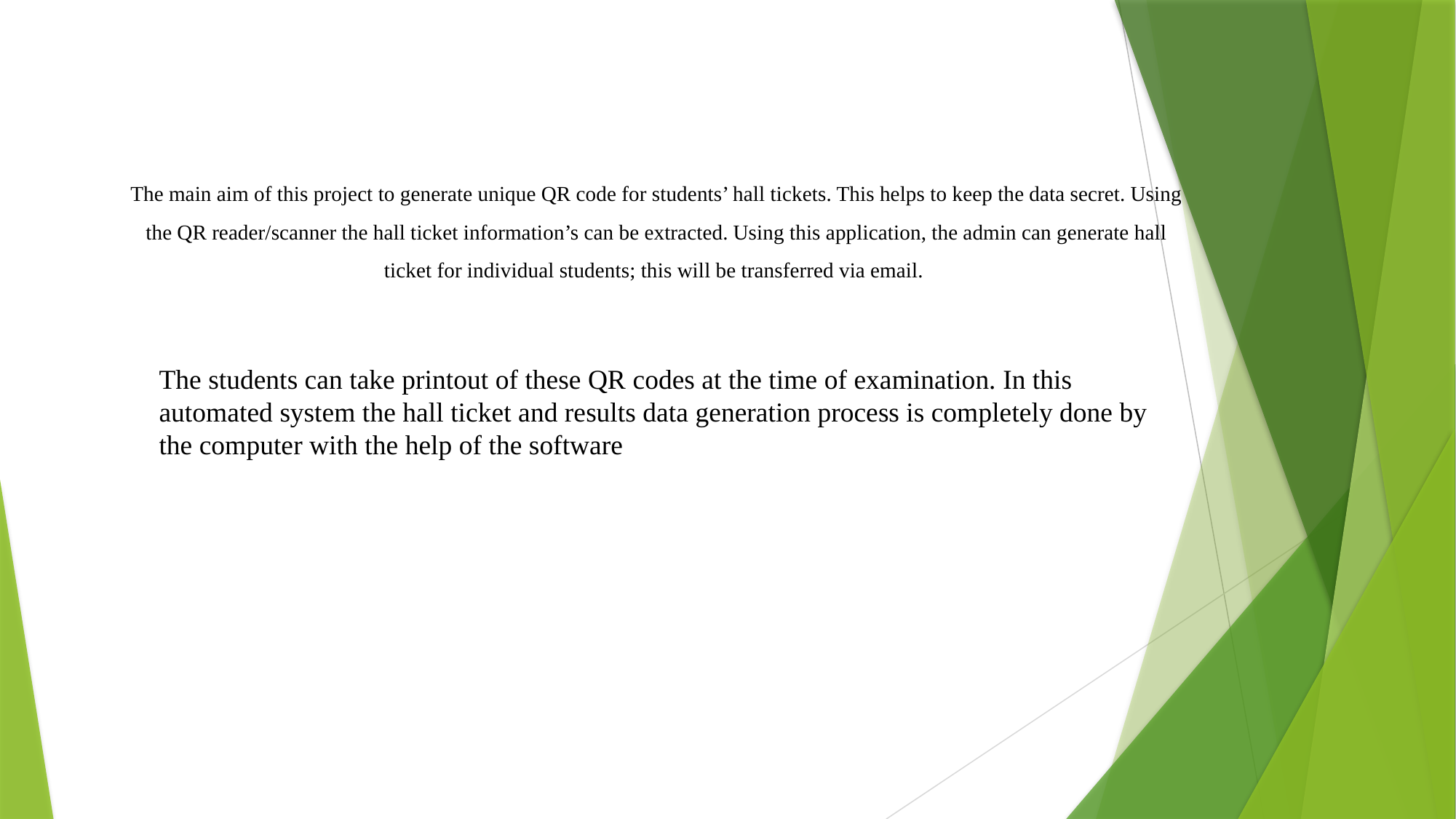

The main aim of this project to generate unique QR code for students’ hall tickets. This helps to keep the data secret. Using the QR reader/scanner the hall ticket information’s can be extracted. Using this application, the admin can generate hall ticket for individual students; this will be transferred via email.
The students can take printout of these QR codes at the time of examination. In this automated system the hall ticket and results data generation process is completely done by the computer with the help of the software